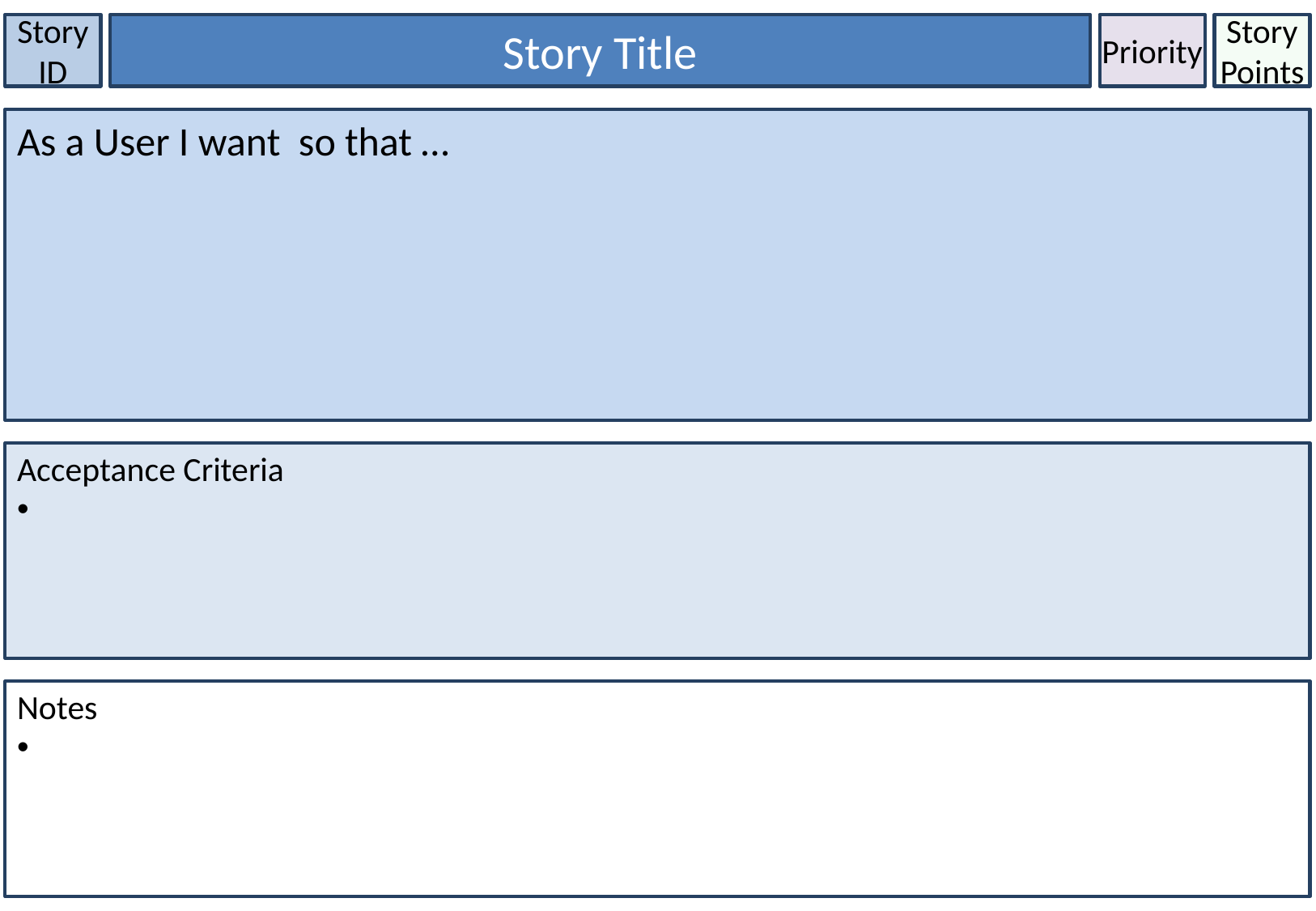

Story ID
Story Title
Priority
Story Points
As a User I want  so that …
Acceptance Criteria

Notes